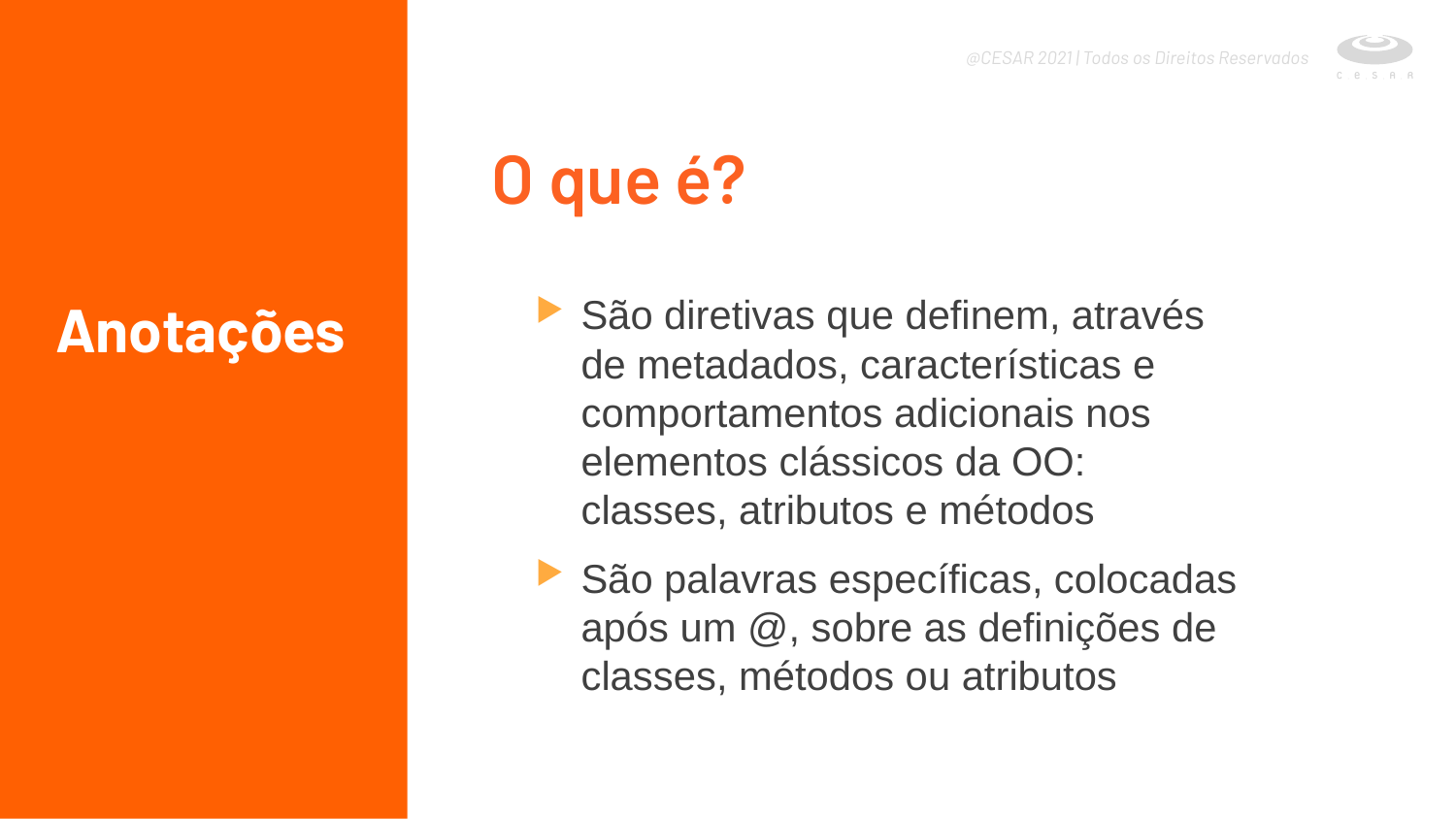

@CESAR 2021 | Todos os Direitos Reservados
O que é?
Anotações
São diretivas que definem, através de metadados, características e comportamentos adicionais nos elementos clássicos da OO: classes, atributos e métodos
São palavras específicas, colocadas após um @, sobre as definições de classes, métodos ou atributos